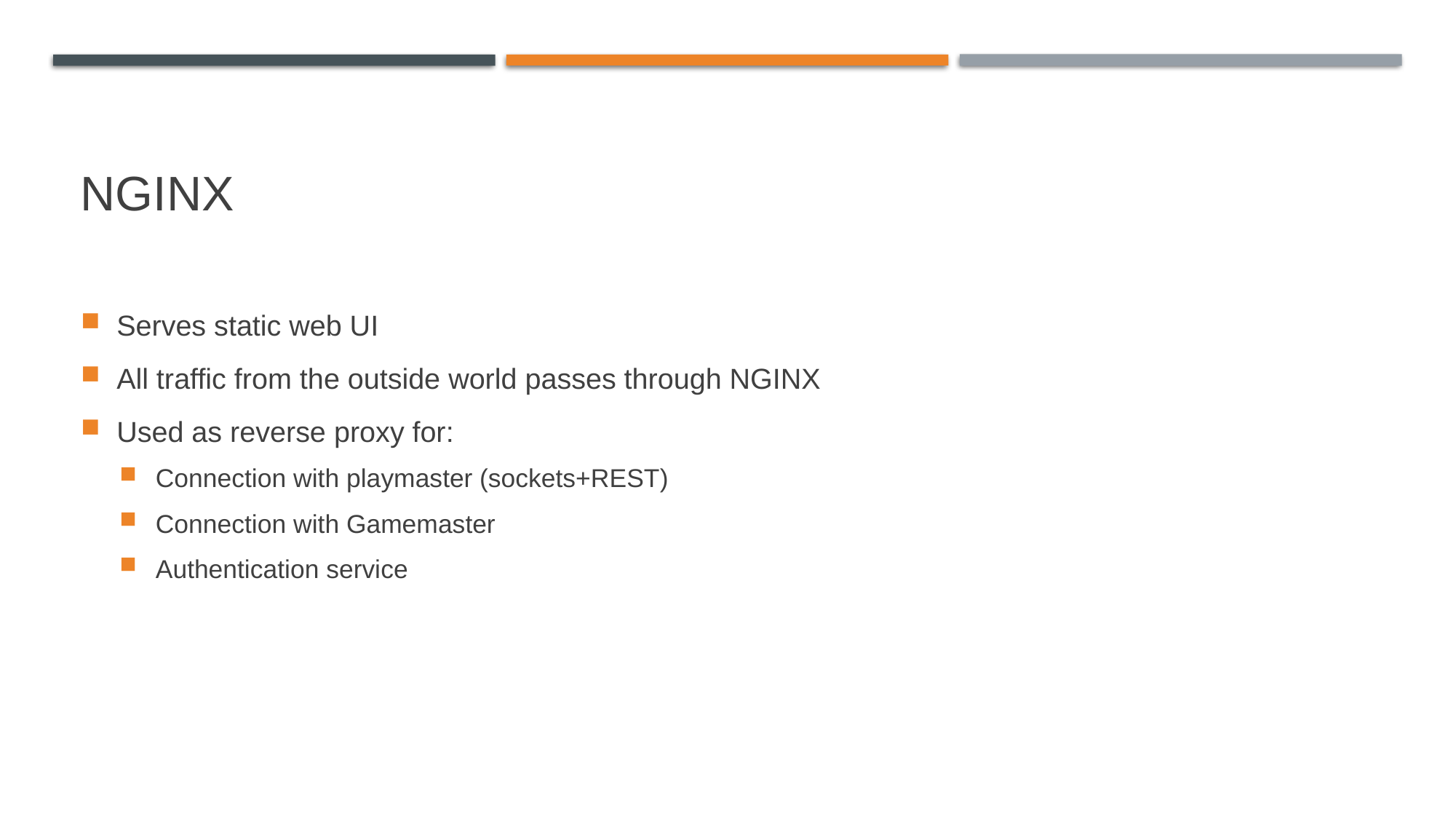

# Nginx
Serves static web UI
All traffic from the outside world passes through NGINX
Used as reverse proxy for:
Connection with playmaster (sockets+REST)
Connection with Gamemaster
Authentication service